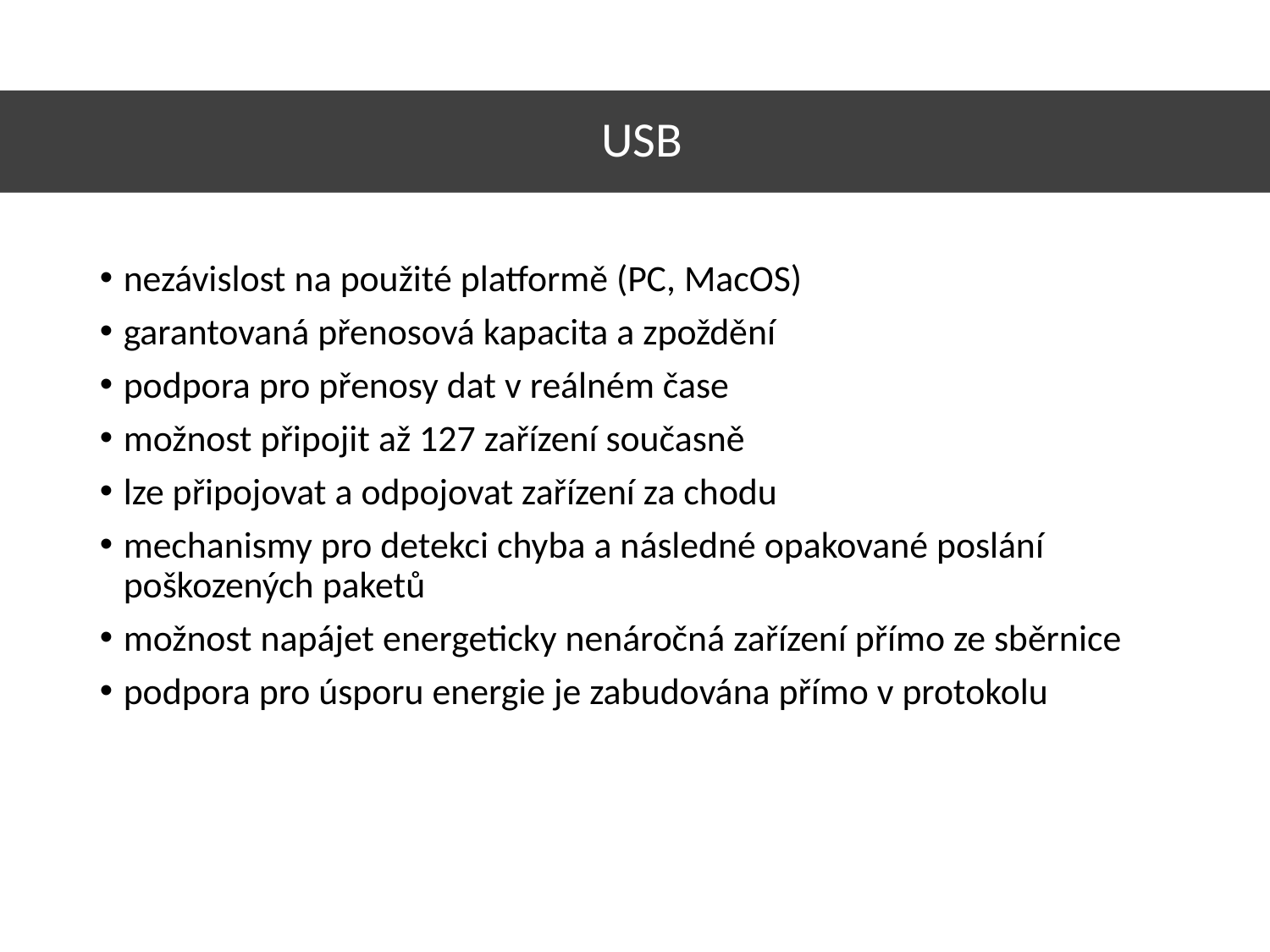

# USB

nezávislost na použité platformě (PC, MacOS)
garantovaná přenosová kapacita a zpoždění
podpora pro přenosy dat v reálném čase
možnost připojit až 127 zařízení současně
lze připojovat a odpojovat zařízení za chodu
mechanismy pro detekci chyba a následné opakované poslání poškozených paketů
možnost napájet energeticky nenáročná zařízení přímo ze sběrnice
podpora pro úsporu energie je zabudována přímo v protokolu